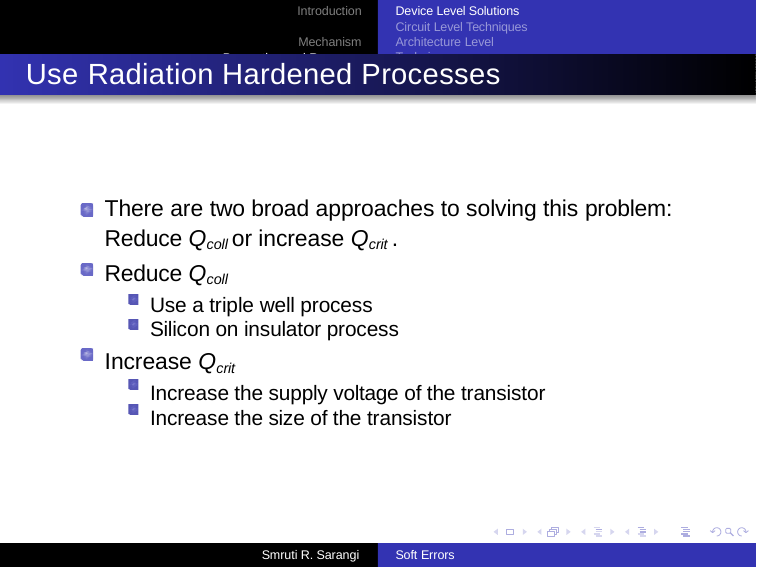

Introduction  Mechanism
Prevention and Recovery

Device Level Solutions  Circuit Level Techniques
Architecture Level Techniques
Use Radiation Hardened Processes

There are two broad approaches to solving this problem:  Reduce Qcoll or increase Qcrit .
Reduce Qcoll
Use a triple well process  Silicon on insulator process
Increase Qcrit
Increase the supply voltage of the transistor  Increase the size of the transistor

Smruti R. Sarangi
Soft Errors